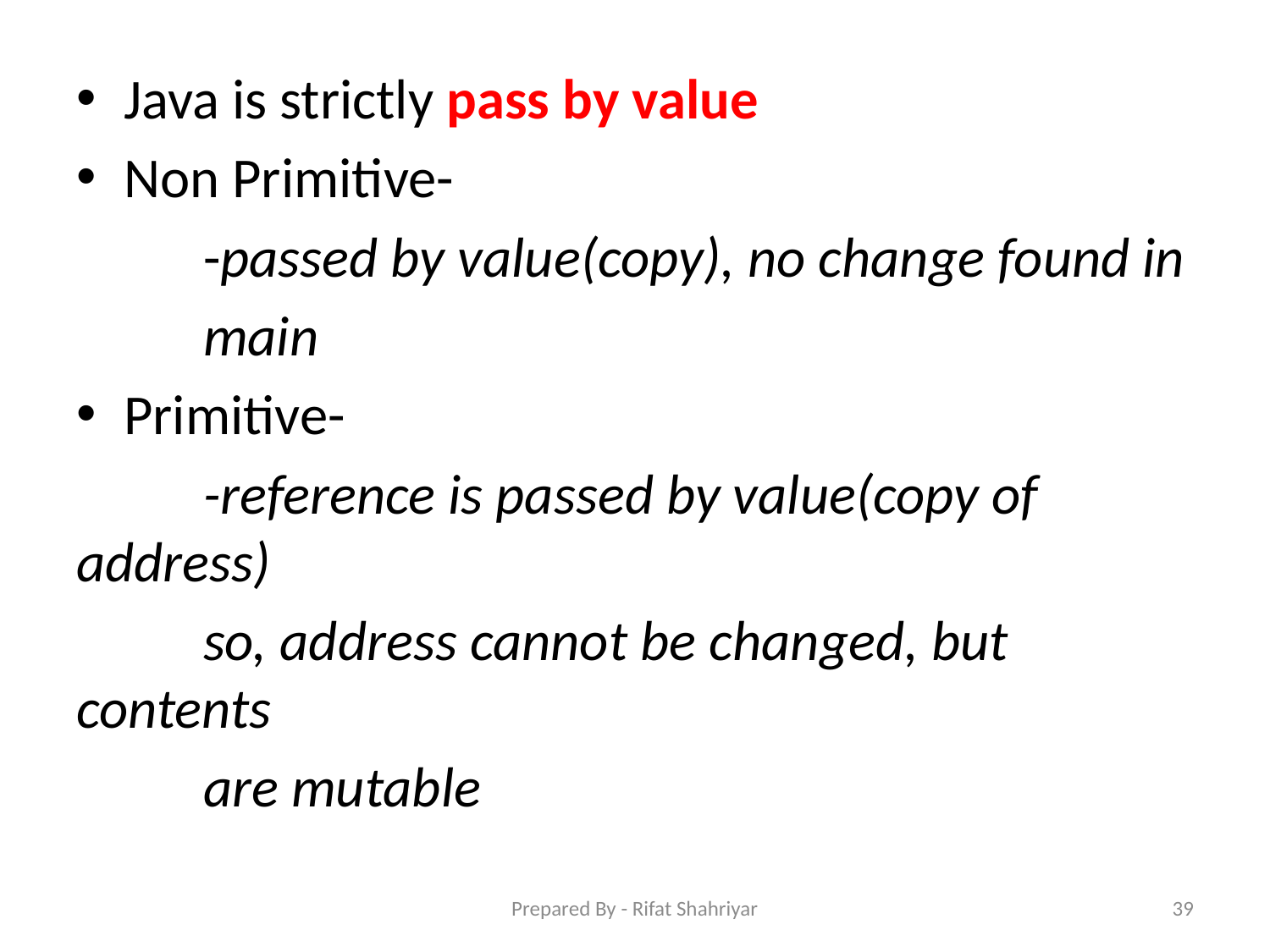

Java is strictly pass by value
Non Primitive-
	-passed by value(copy), no change found in
	main
Primitive-
	-reference is passed by value(copy of address)
	so, address cannot be changed, but contents
	are mutable

Prepared By - Rifat Shahriyar
39